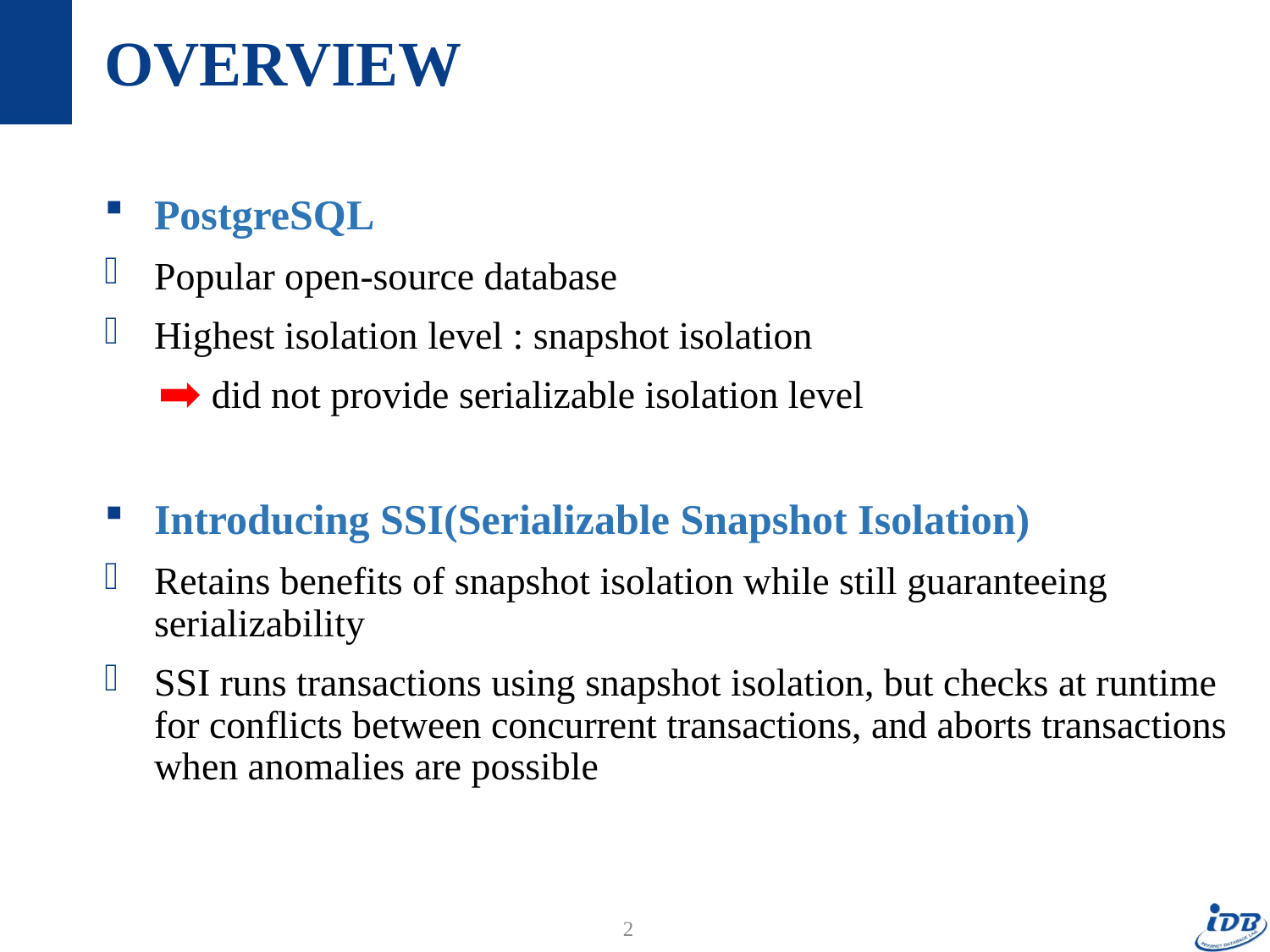

# OVERVIEW
PostgreSQL
Popular open-source database
Highest isolation level : snapshot isolation
           did not provide serializable isolation level

Introducing SSI(Serializable Snapshot Isolation)
Retains benefits of snapshot isolation while still guaranteeing serializability
SSI runs transactions using snapshot isolation, but checks at runtime for conflicts between concurrent transactions, and aborts transactions when anomalies are possible

2